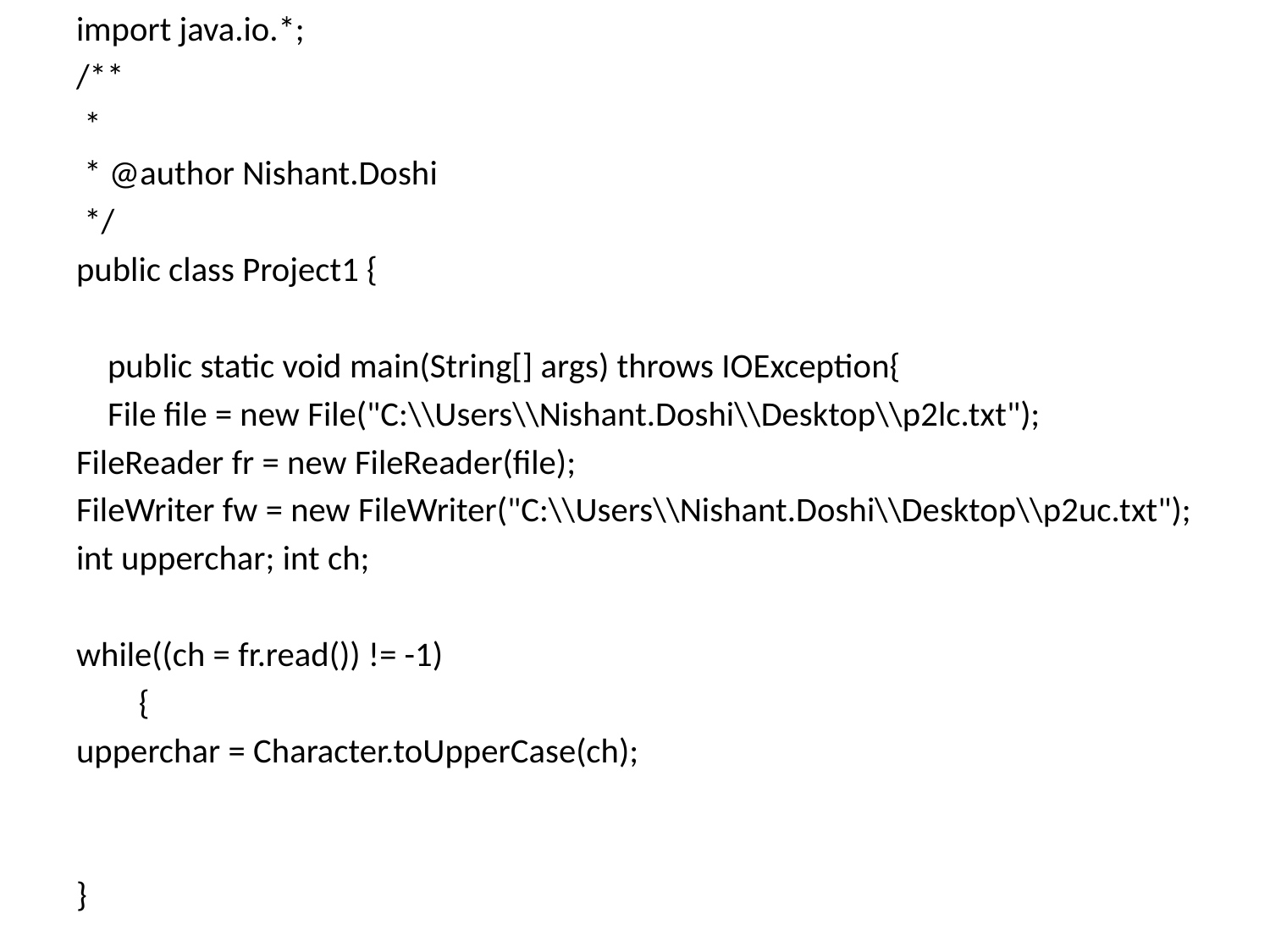

import java.io.*;
/**
 *
 * @author Nishant.Doshi
 */
public class Project1 {

    public static void main(String[] args) throws IOException{
    File file = new File("C:\\Users\\Nishant.Doshi\\Desktop\\p2lc.txt");
FileReader fr = new FileReader(file);
FileWriter fw = new FileWriter("C:\\Users\\Nishant.Doshi\\Desktop\\p2uc.txt");
int upperchar; int ch;

while((ch = fr.read()) != -1)
        {
upperchar = Character.toUpperCase(ch);

}